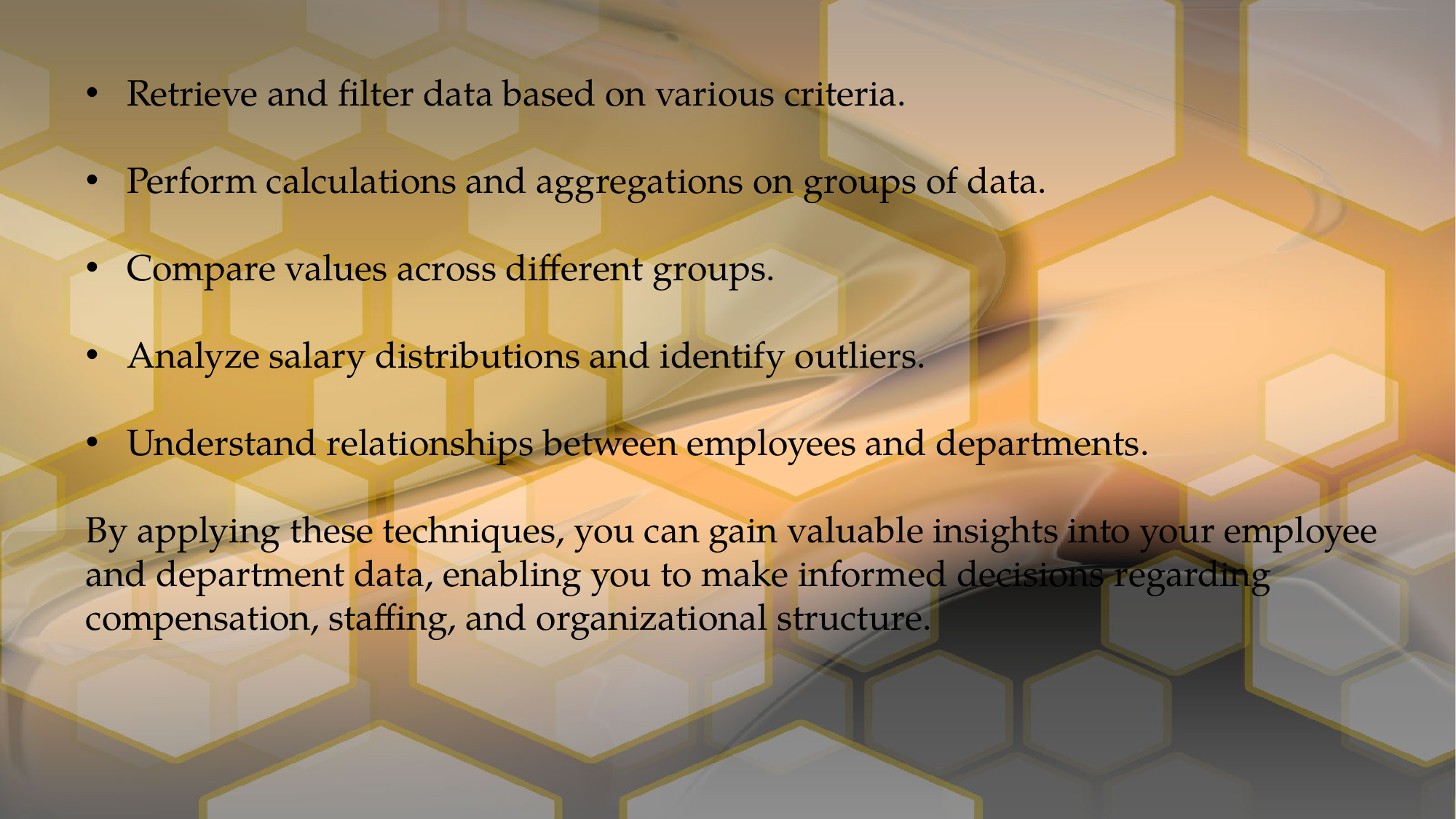

Retrieve and filter data based on various criteria.

Perform calculations and aggregations on groups of data.

Compare values across different groups.

Analyze salary distributions and identify outliers.

Understand relationships between employees and departments.

By applying these techniques, you can gain valuable insights into your employee and department data, enabling you to make informed decisions regarding compensation, staffing, and organizational structure.